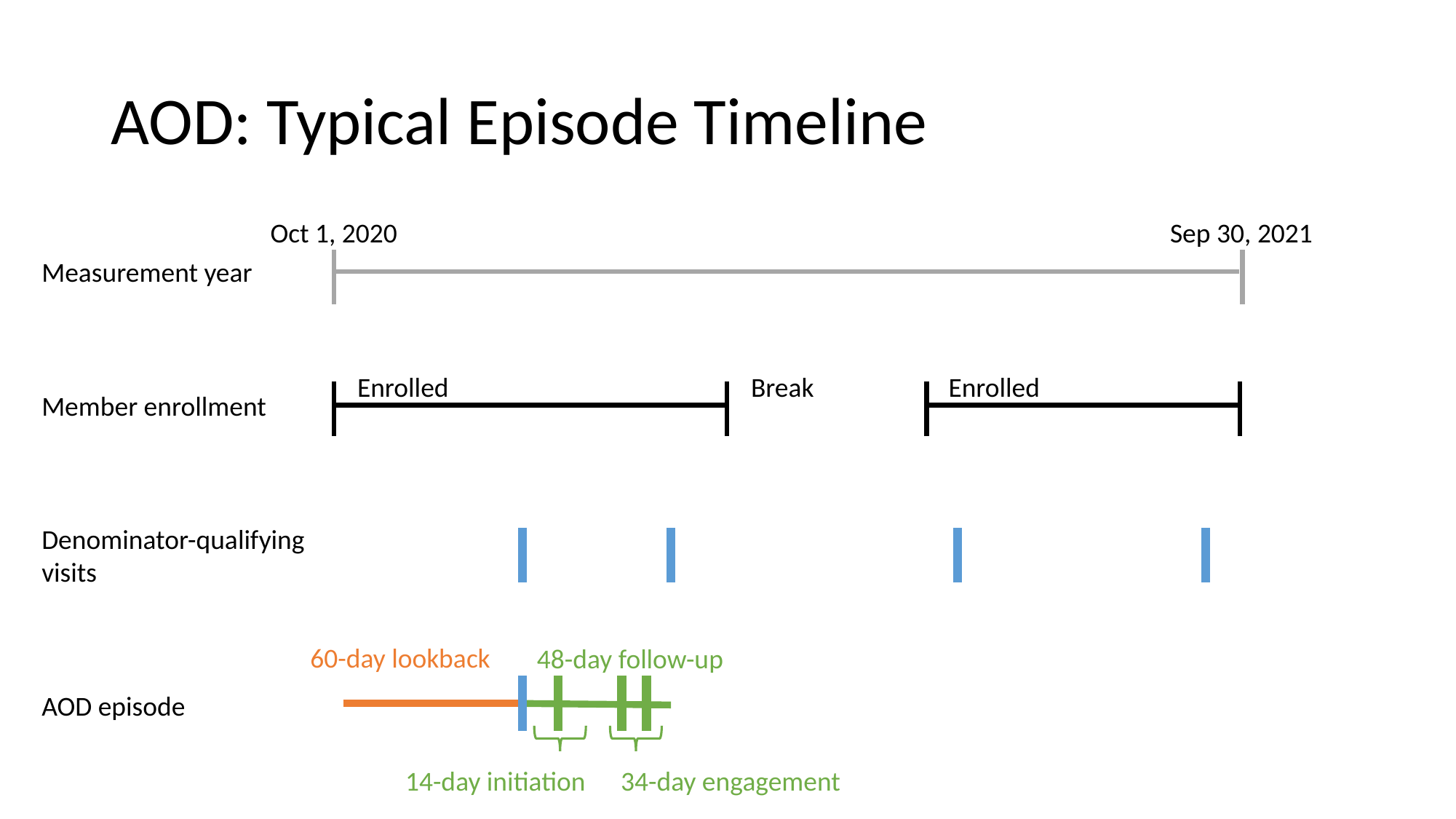

# AOD: Typical Episode Timeline
Oct 1, 2020
Sep 30, 2021
Measurement year
Enrolled
Break
Enrolled
Member enrollment
Denominator-qualifying visits
60-day lookback
48-day follow-up
AOD episode

34-day engagement
14-day initiation